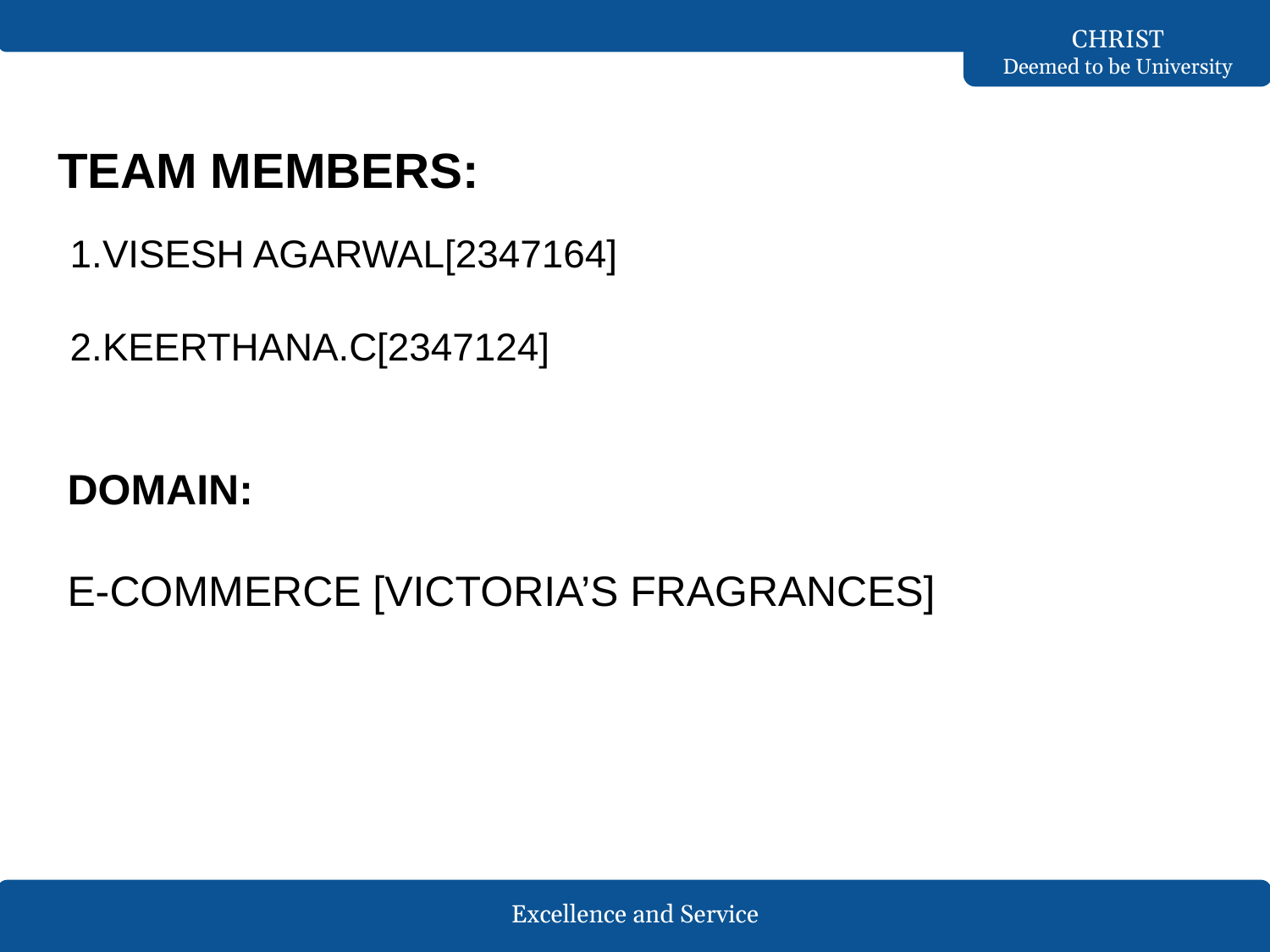

# TEAM MEMBERS:
1.VISESH AGARWAL[2347164]

2.KEERTHANA.C[2347124]
DOMAIN:

E-COMMERCE [VICTORIA’S FRAGRANCES]